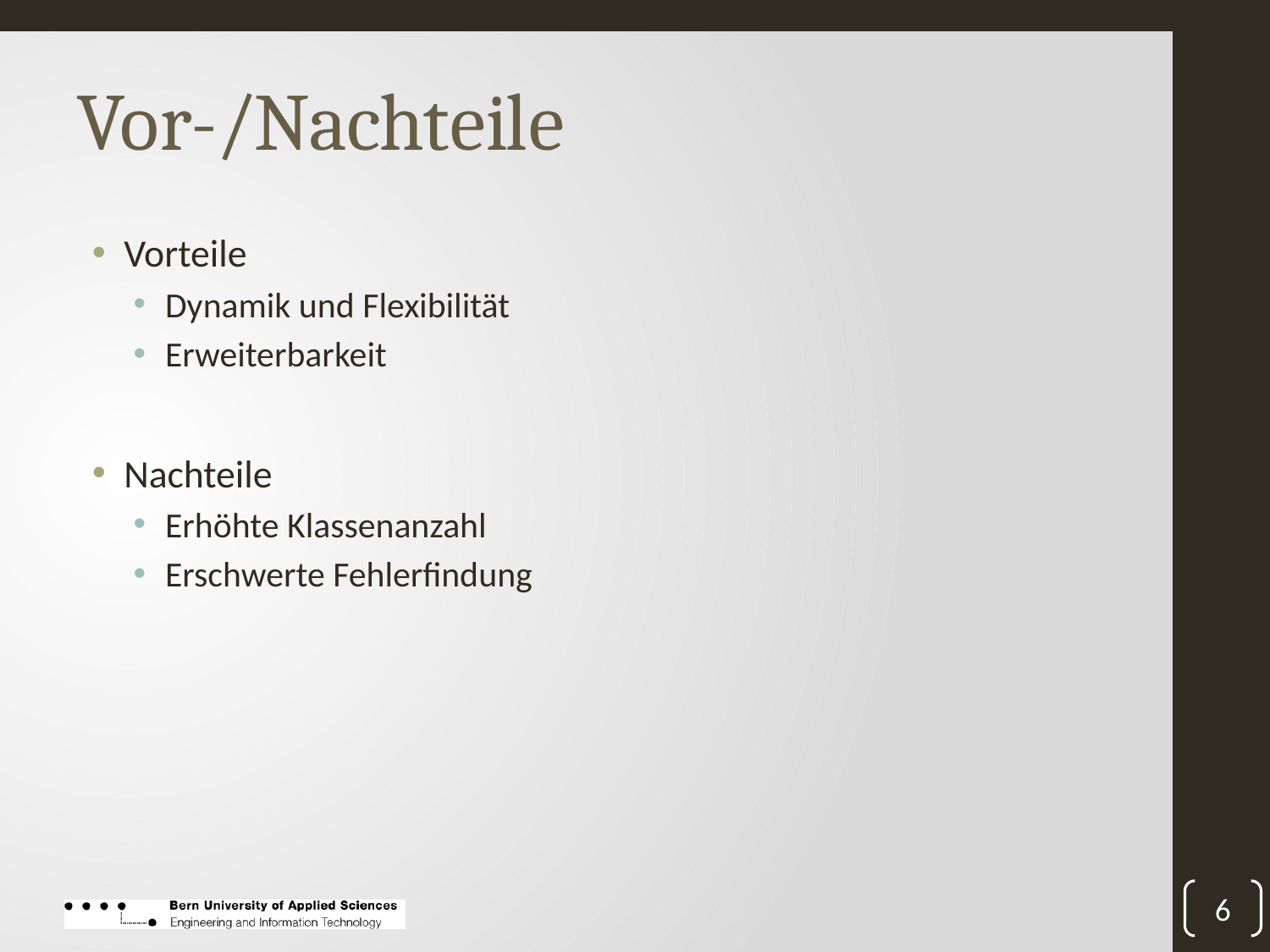

# Vor-/Nachteile
Vorteile
Dynamik und Flexibilität
Erweiterbarkeit

Nachteile
Erhöhte Klassenanzahl
Erschwerte Fehlerfindung
6